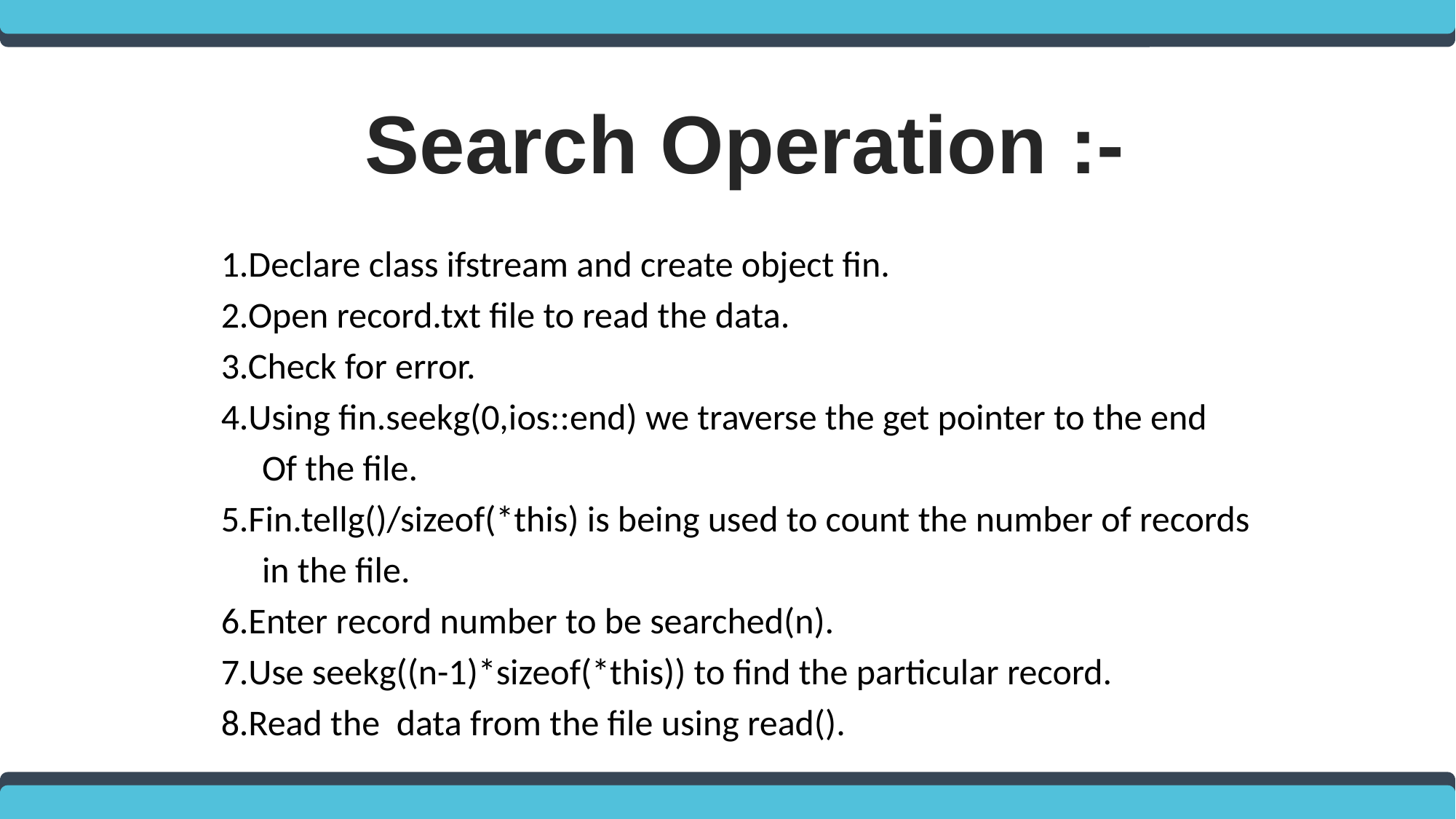

Search Operation :-
1.Declare class ifstream and create object fin.
2.Open record.txt file to read the data.
3.Check for error.
4.Using fin.seekg(0,ios::end) we traverse the get pointer to the end
     Of the file.
5.Fin.tellg()/sizeof(*this) is being used to count the number of records
     in the file.
6.Enter record number to be searched(n).
7.Use seekg((n-1)*sizeof(*this)) to find the particular record.
8.Read the  data from the file using read().